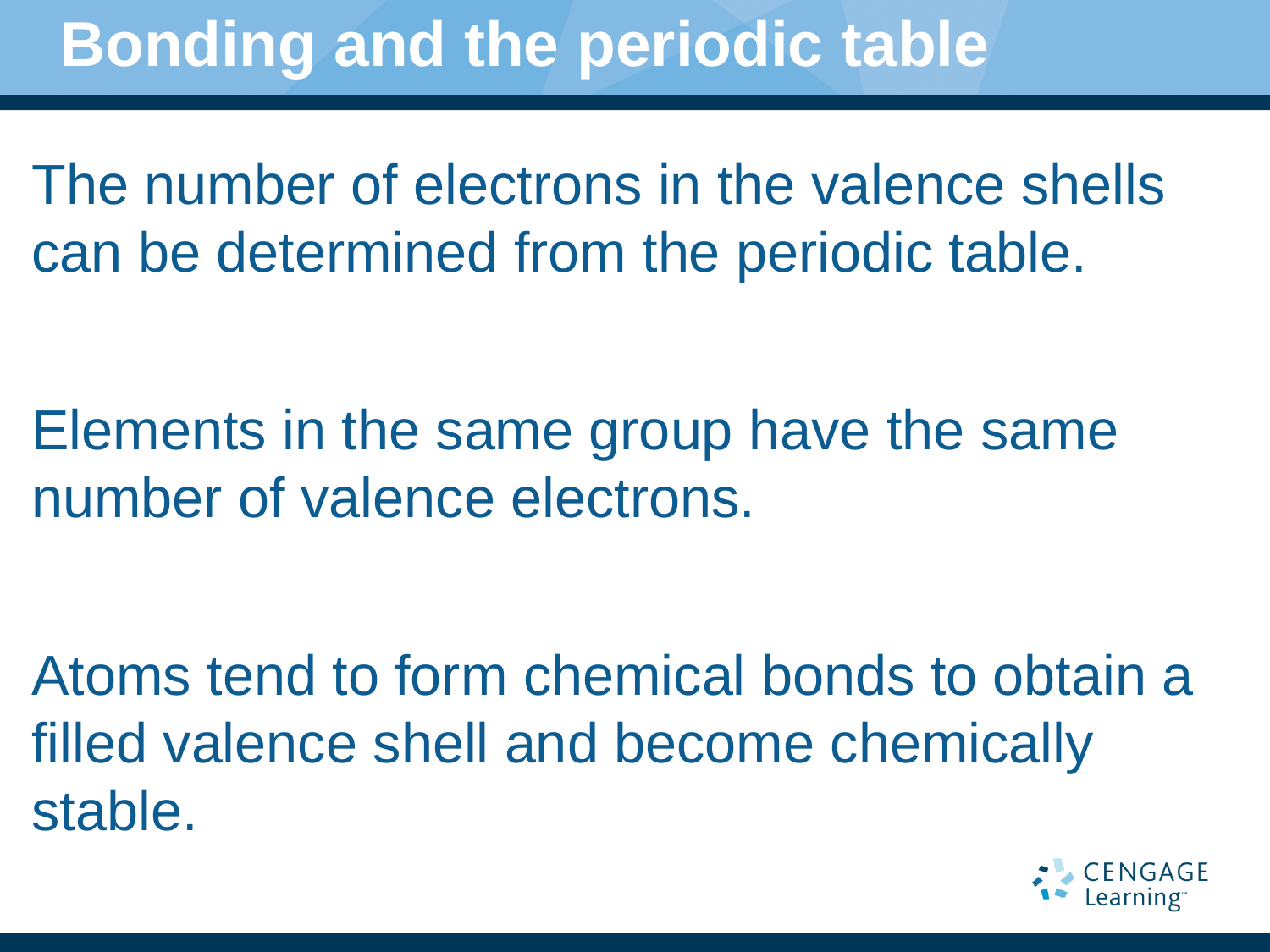

# Bonding and the periodic table
The number of electrons in the valence shells can be determined from the periodic table.

Elements in the same group have the same number of valence electrons.

Atoms tend to form chemical bonds to obtain a filled valence shell and become chemically stable.